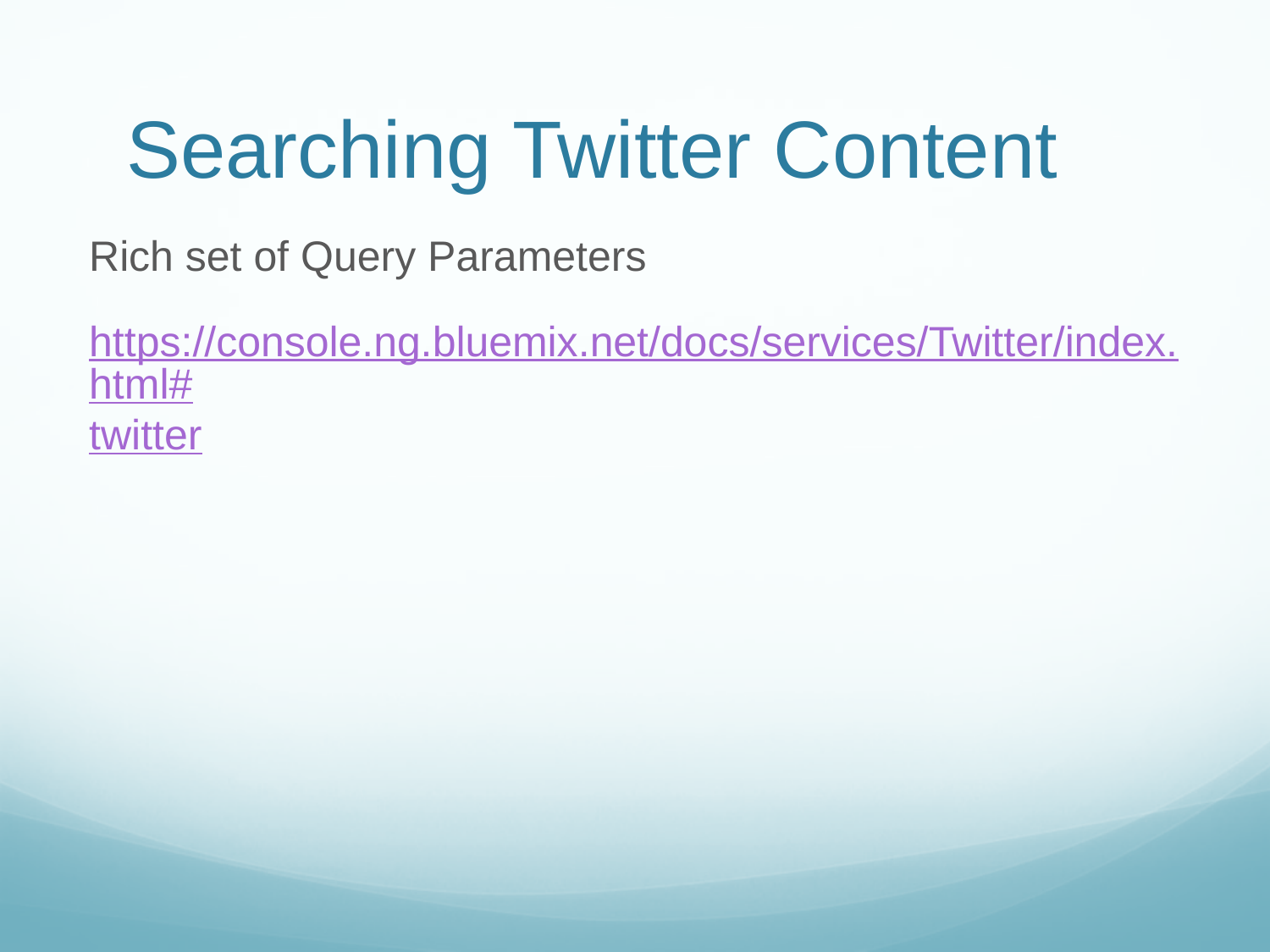

# Searching Twitter Content
Rich set of Query Parameters
https://console.ng.bluemix.net/docs/services/Twitter/index.html#twitter